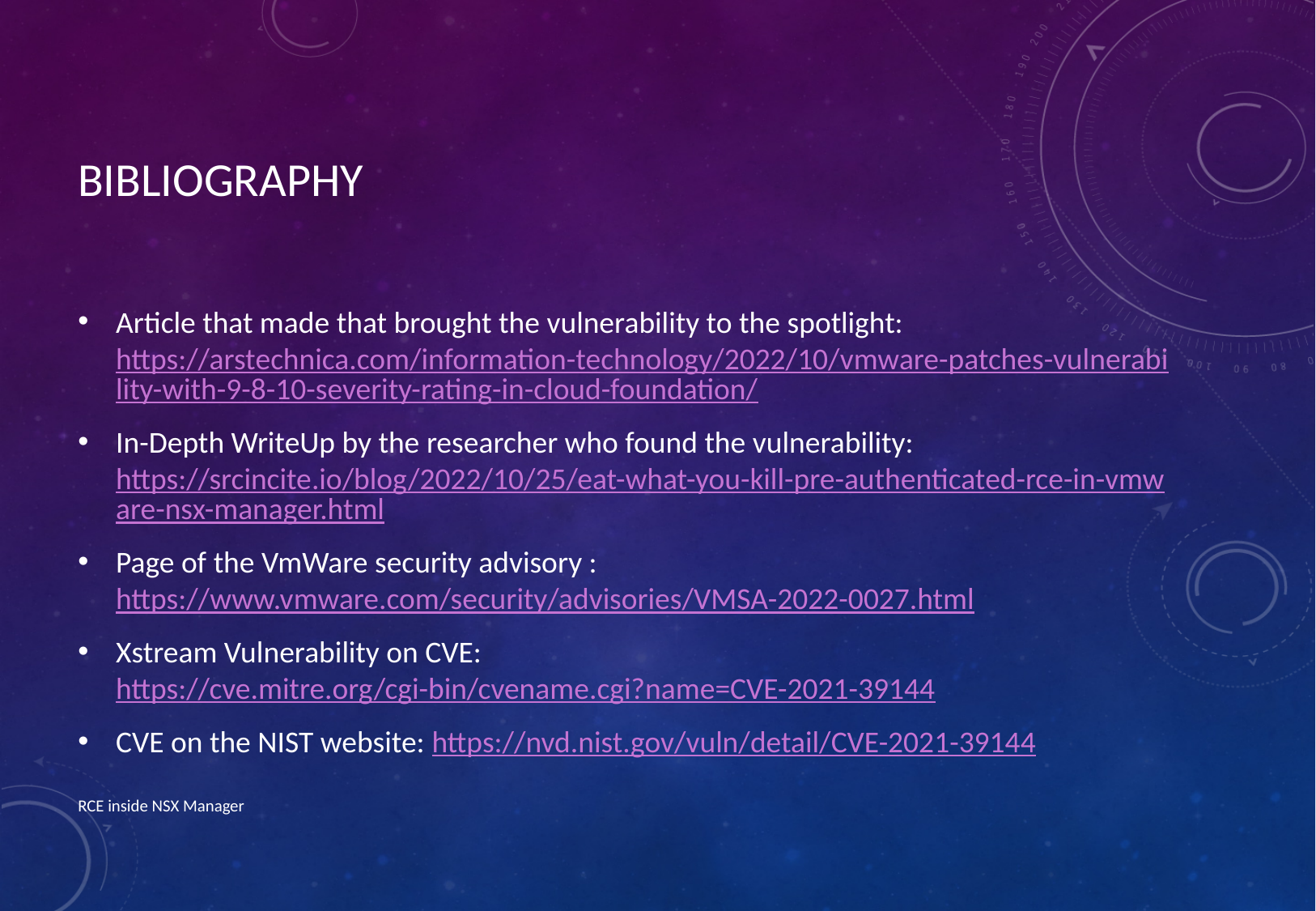

# Bibliography
Article that made that brought the vulnerability to the spotlight:
https://arstechnica.com/information-technology/2022/10/vmware-patches-vulnerability-with-9-8-10-severity-rating-in-cloud-foundation/
In-Depth WriteUp by the researcher who found the vulnerability:
https://srcincite.io/blog/2022/10/25/eat-what-you-kill-pre-authenticated-rce-in-vmware-nsx-manager.html
Page of the VmWare security advisory : https://www.vmware.com/security/advisories/VMSA-2022-0027.html
Xstream Vulnerability on CVE: https://cve.mitre.org/cgi-bin/cvename.cgi?name=CVE-2021-39144
CVE on the NIST website: https://nvd.nist.gov/vuln/detail/CVE-2021-39144

RCE inside NSX Manager